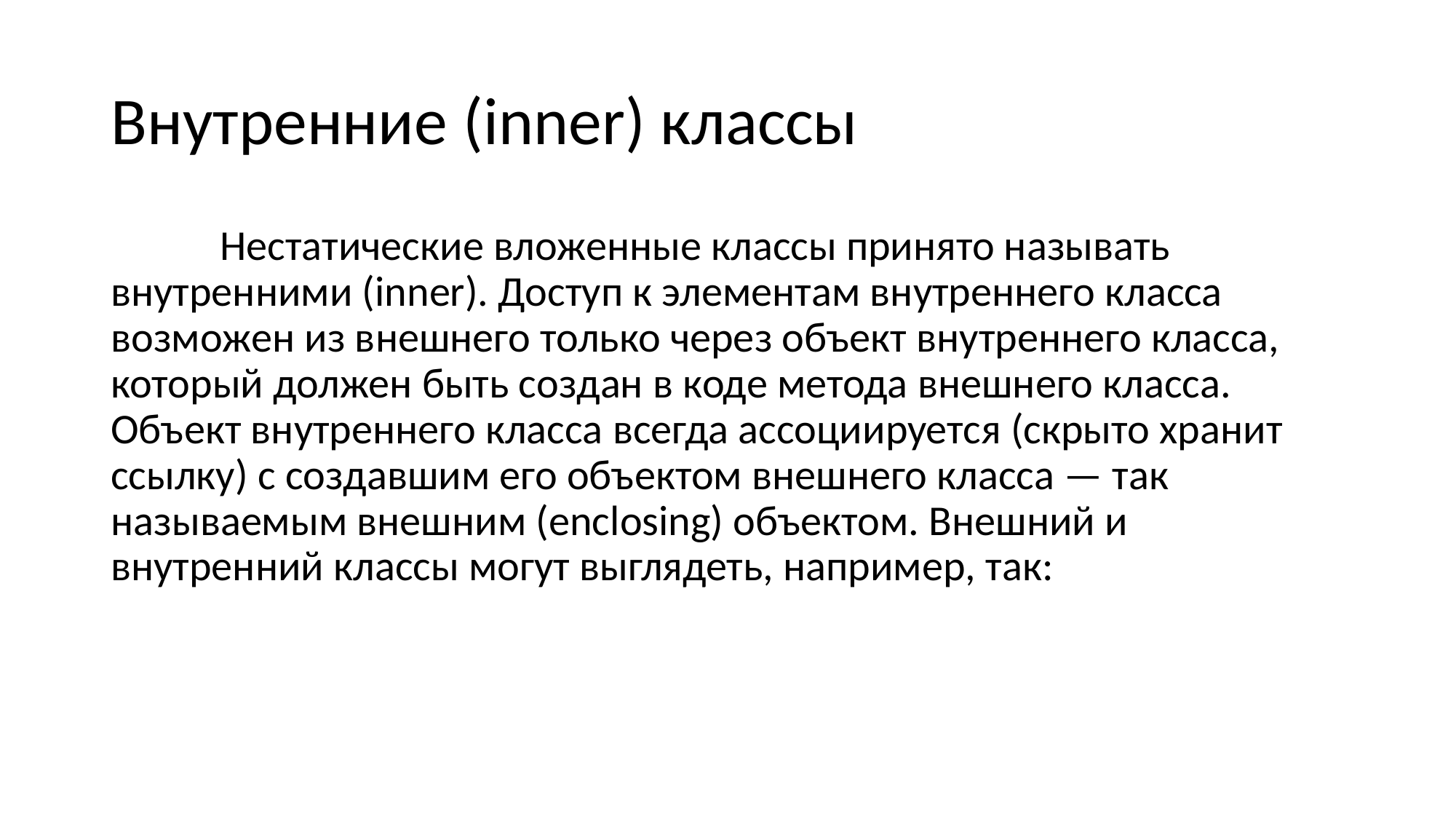

# Внутренние (inner) классы
	Нестатические вложенные классы принято называть внутренними (inner). Доступ к элементам внутреннего класса возможен из внешнего только через объект внутреннего класса, который должен быть создан в коде метода внешнего класса. Объект внутреннего класса всегда ассоциируется (скрыто хранит ссылку) с создавшим его объектом внешнего класса — так называемым внешним (enclosing) объектом. Внешний и внутренний классы могут выглядеть, например, так: